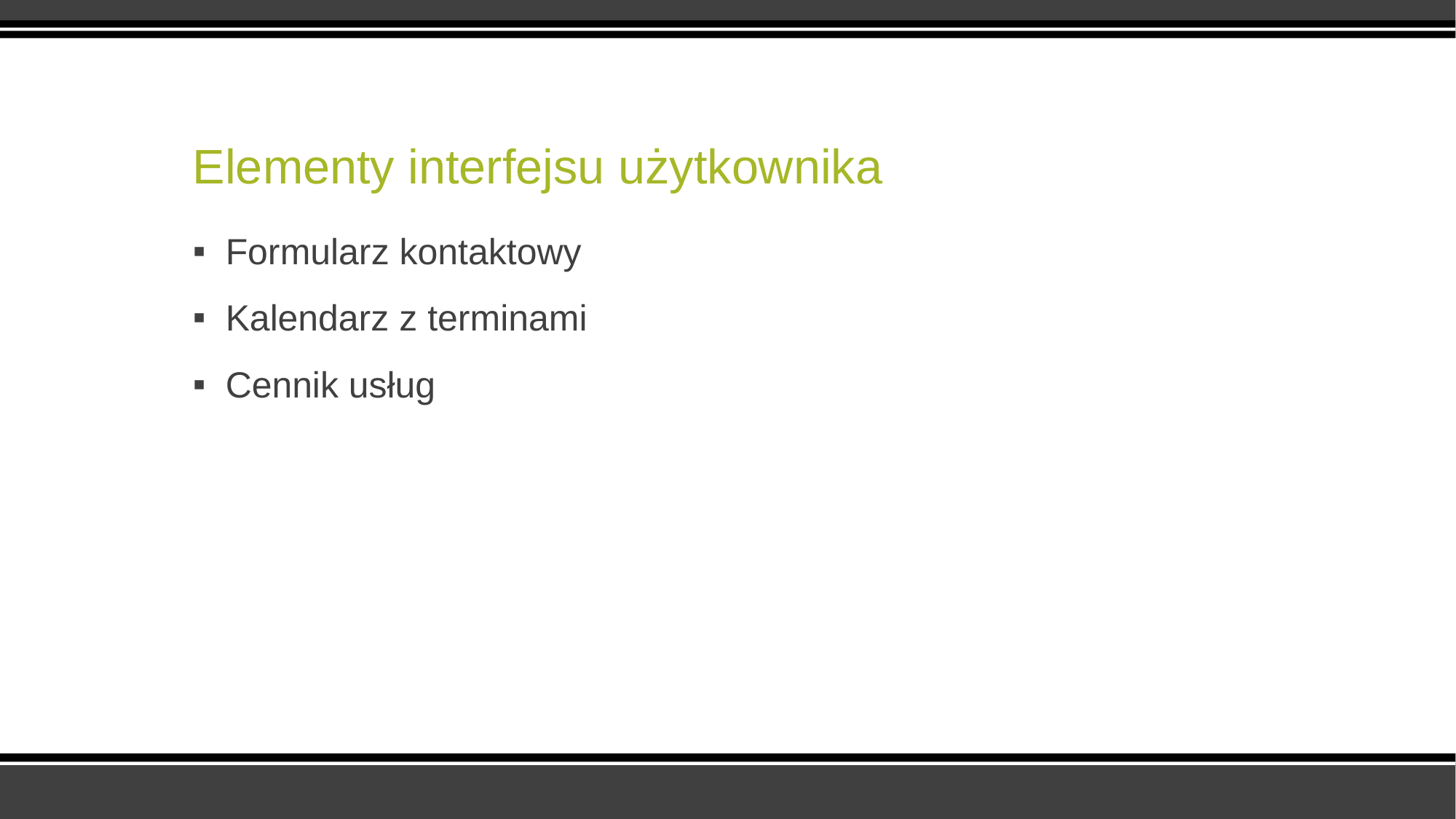

# Elementy interfejsu użytkownika
Formularz kontaktowy
Kalendarz z terminami
Cennik usług